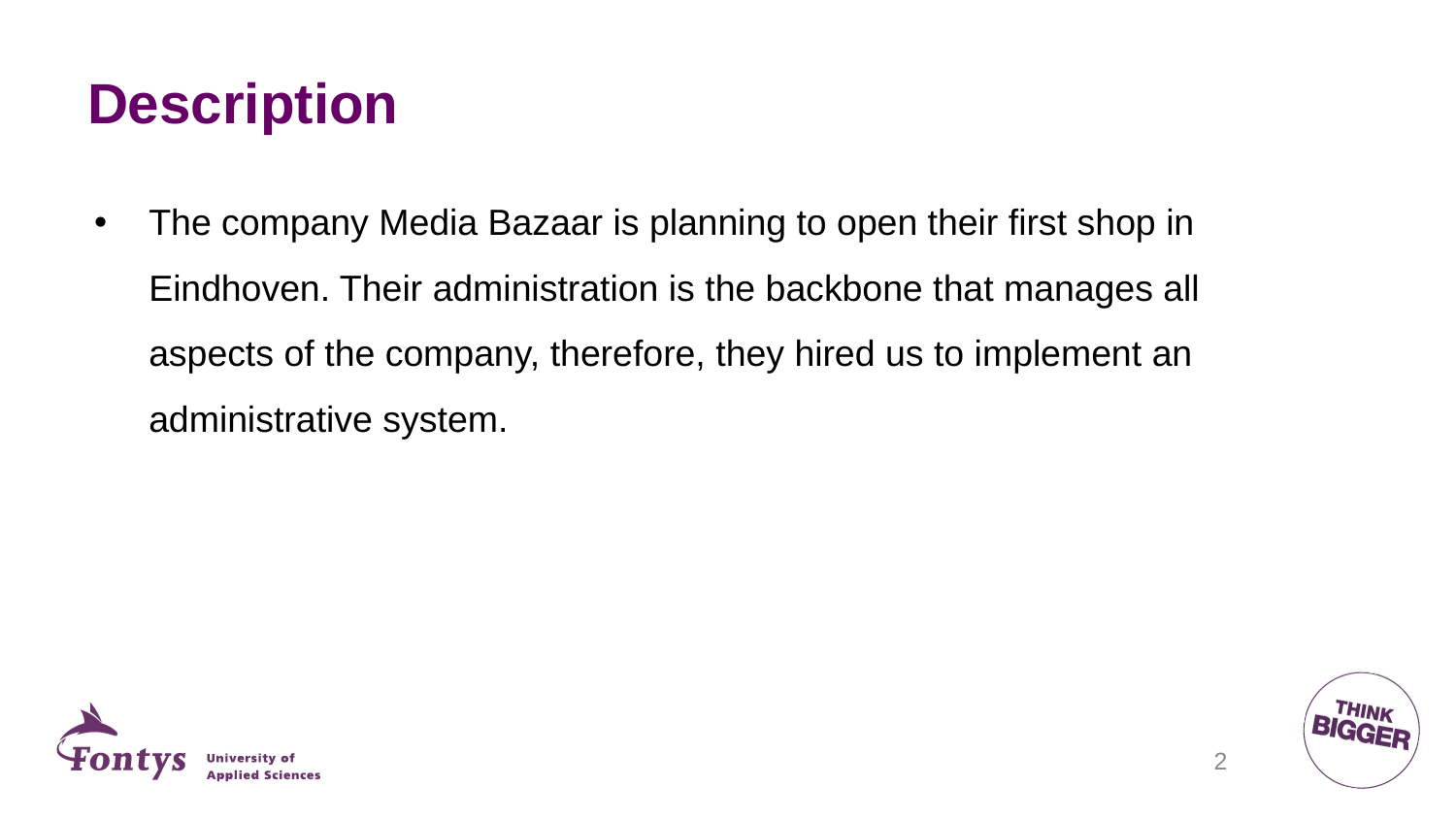

# Description
The company Media Bazaar is planning to open their first shop in Eindhoven. Their administration is the backbone that manages all aspects of the company, therefore, they hired us to implement an administrative system.
2